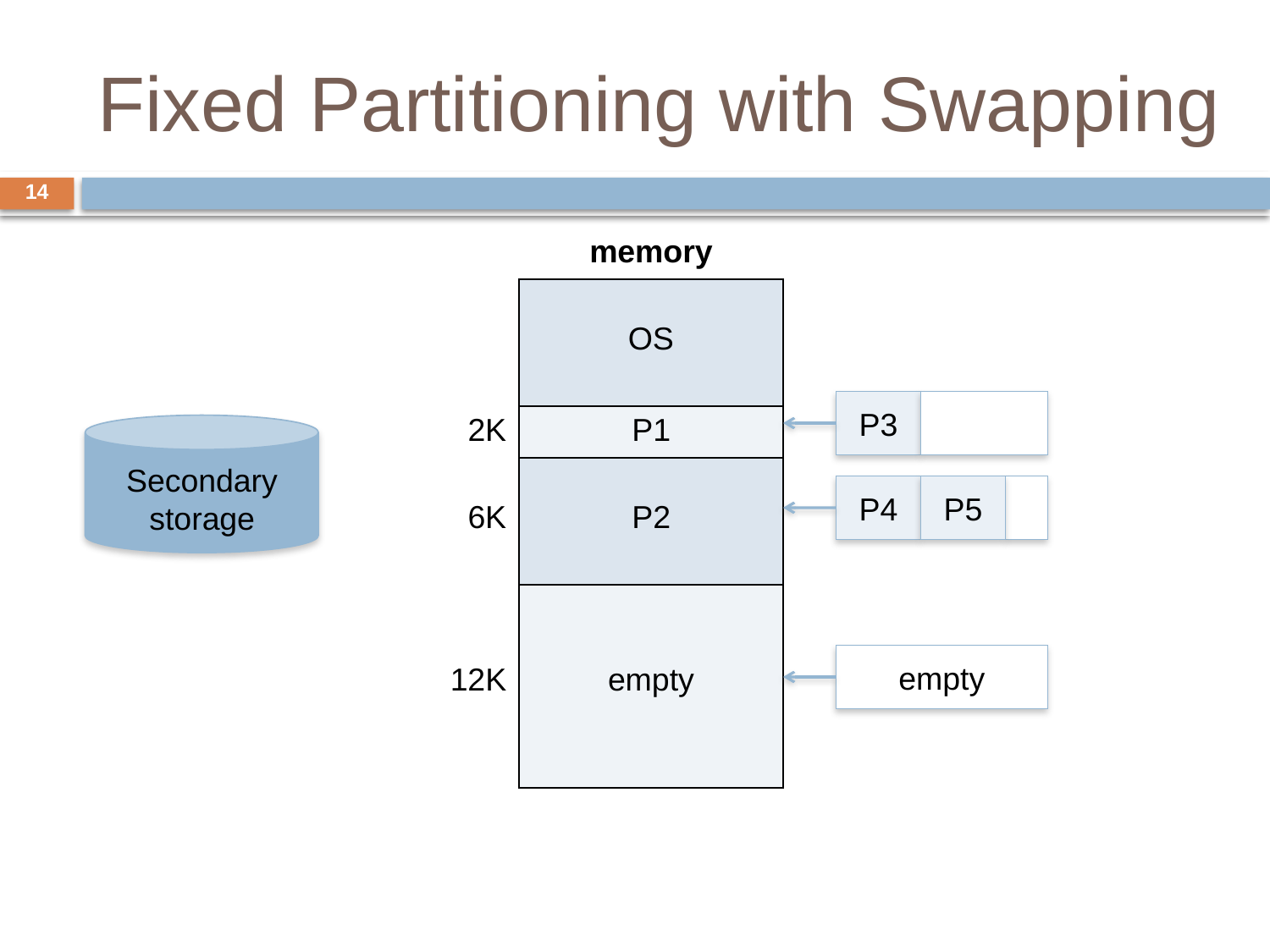

# Fixed Partitioning with Swapping
14
|  | memory |
| --- | --- |
|  | OS |
| 2K | P1 |
| 6K | P2 |
| 12K | empty |
P3

P4
P5

empty

Secondary
storage